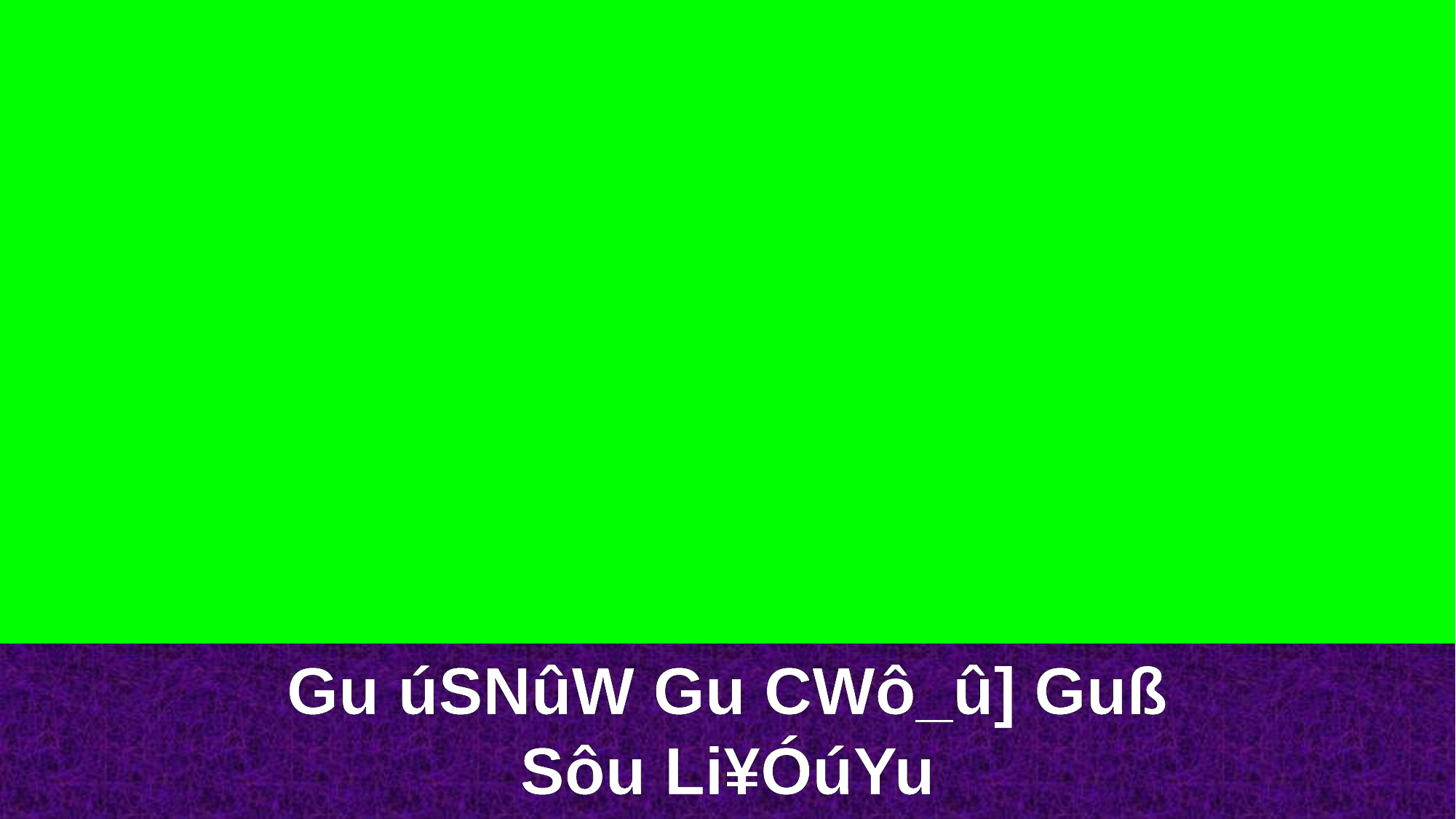

Gu úSNûW Gu CWô_û] Guß Sôu Li¥ÓúYu